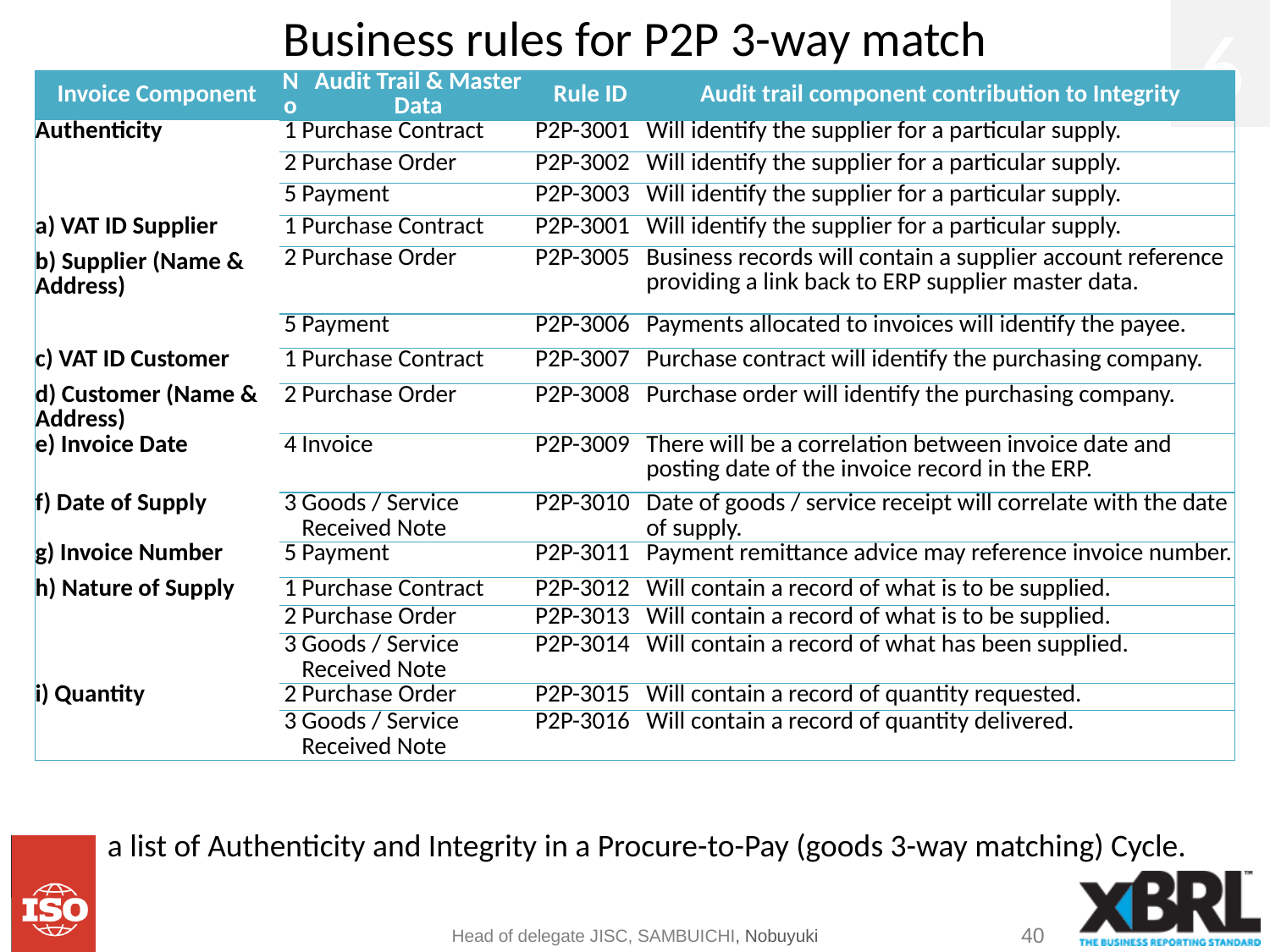

# Business rules for P2P 3-way match
6
| Invoice Component | No | Audit Trail & Master Data | Rule ID | Audit trail component contribution to Integrity |
| --- | --- | --- | --- | --- |
| Authenticity | 1 | Purchase Contract | P2P-3001 | Will identify the supplier for a particular supply. |
|  | 2 | Purchase Order | P2P-3002 | Will identify the supplier for a particular supply. |
|  | 5 | Payment | P2P-3003 | Will identify the supplier for a particular supply. |
| a) VAT ID Supplier b) Supplier (Name & Address) | 1 | Purchase Contract | P2P-3001 | Will identify the supplier for a particular supply. |
|  | 2 | Purchase Order | P2P-3005 | Business records will contain a supplier account reference providing a link back to ERP supplier master data. |
|  | 5 | Payment | P2P-3006 | Payments allocated to invoices will identify the payee. |
| c) VAT ID Customer d) Customer (Name & Address) | 1 | Purchase Contract | P2P-3007 | Purchase contract will identify the purchasing company. |
|  | 2 | Purchase Order | P2P-3008 | Purchase order will identify the purchasing company. |
| e) Invoice Date | 4 | Invoice | P2P-3009 | There will be a correlation between invoice date and posting date of the invoice record in the ERP. |
| f) Date of Supply | 3 | Goods / Service Received Note | P2P-3010 | Date of goods / service receipt will correlate with the date of supply. |
| g) Invoice Number | 5 | Payment | P2P-3011 | Payment remittance advice may reference invoice number. |
| h) Nature of Supply | 1 | Purchase Contract | P2P-3012 | Will contain a record of what is to be supplied. |
|  | 2 | Purchase Order | P2P-3013 | Will contain a record of what is to be supplied. |
|  | 3 | Goods / Service Received Note | P2P-3014 | Will contain a record of what has been supplied. |
| i) Quantity | 2 | Purchase Order | P2P-3015 | Will contain a record of quantity requested. |
|  | 3 | Goods / Service Received Note | P2P-3016 | Will contain a record of quantity delivered. |
a list of Authenticity and Integrity in a Procure-to-Pay (goods 3-way matching) Cycle.